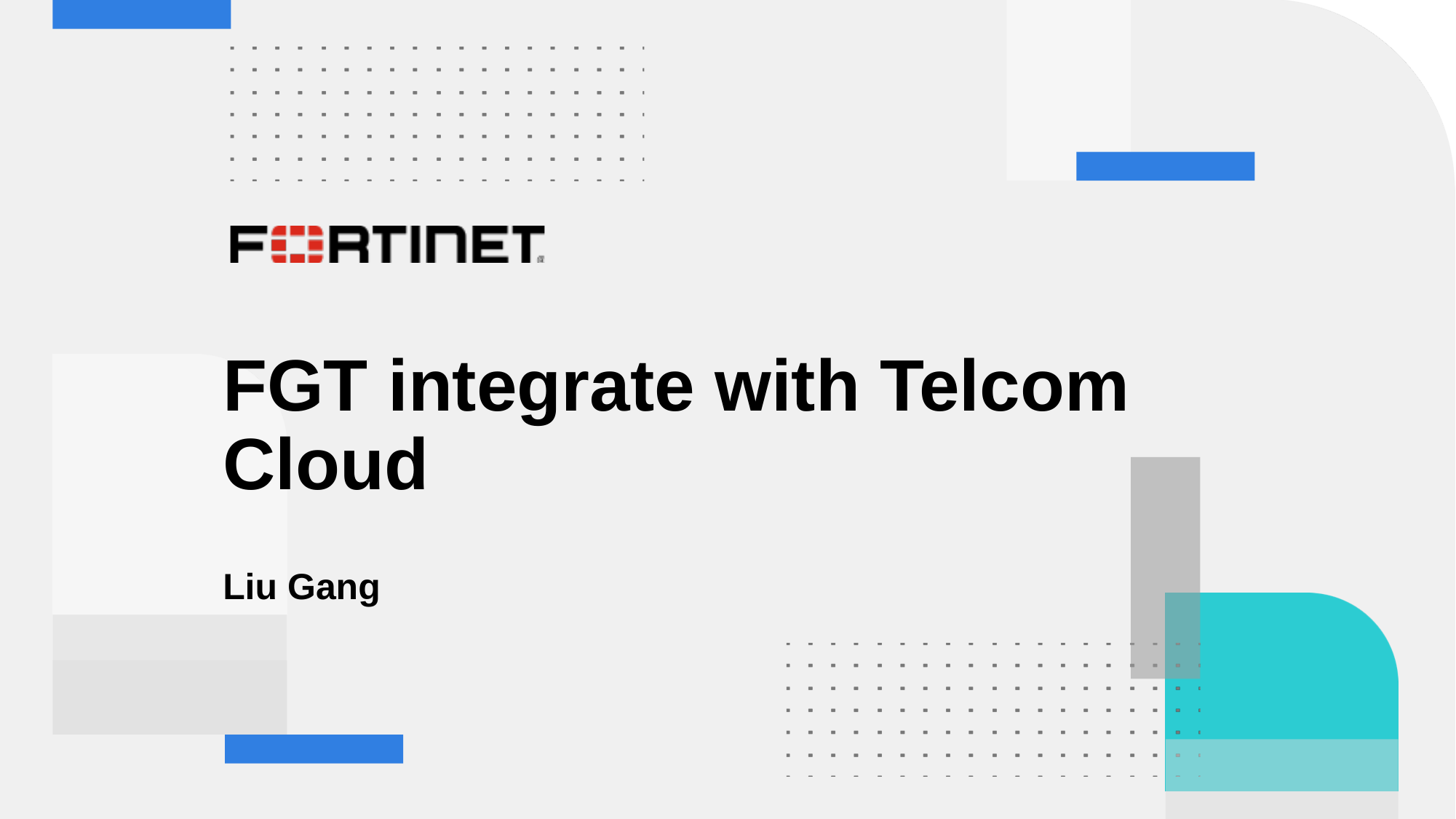

# FGT integrate with Telcom Cloud
Liu Gang